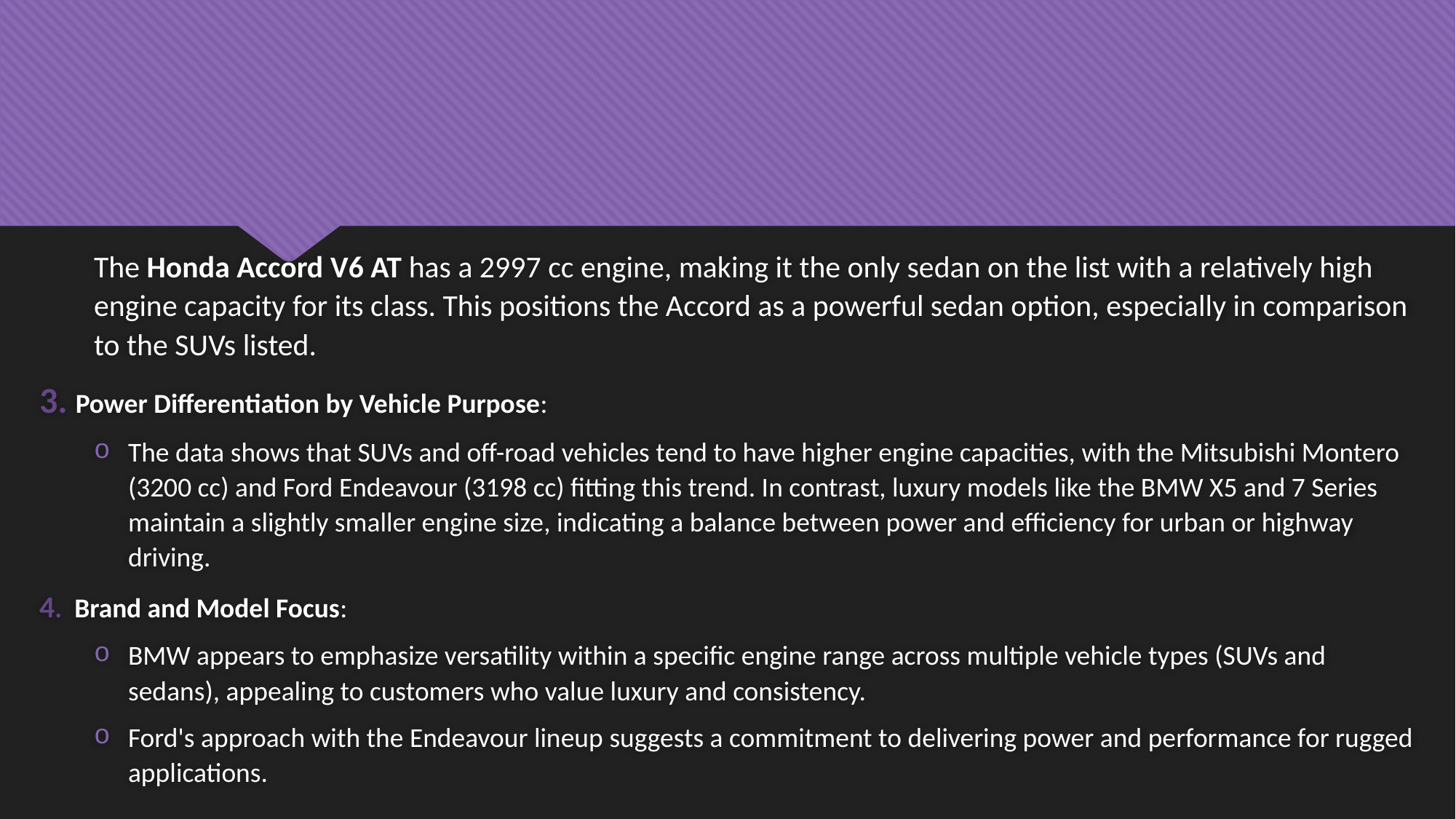

The Honda Accord V6 AT has a 2997 cc engine, making it the only sedan on the list with a relatively high engine capacity for its class. This positions the Accord as a powerful sedan option, especially in comparison to the SUVs listed.
3. Power Differentiation by Vehicle Purpose:
The data shows that SUVs and off-road vehicles tend to have higher engine capacities, with the Mitsubishi Montero (3200 cc) and Ford Endeavour (3198 cc) fitting this trend. In contrast, luxury models like the BMW X5 and 7 Series maintain a slightly smaller engine size, indicating a balance between power and efficiency for urban or highway driving.
4.  Brand and Model Focus:
BMW appears to emphasize versatility within a specific engine range across multiple vehicle types (SUVs and sedans), appealing to customers who value luxury and consistency.
Ford's approach with the Endeavour lineup suggests a commitment to delivering power and performance for rugged applications.